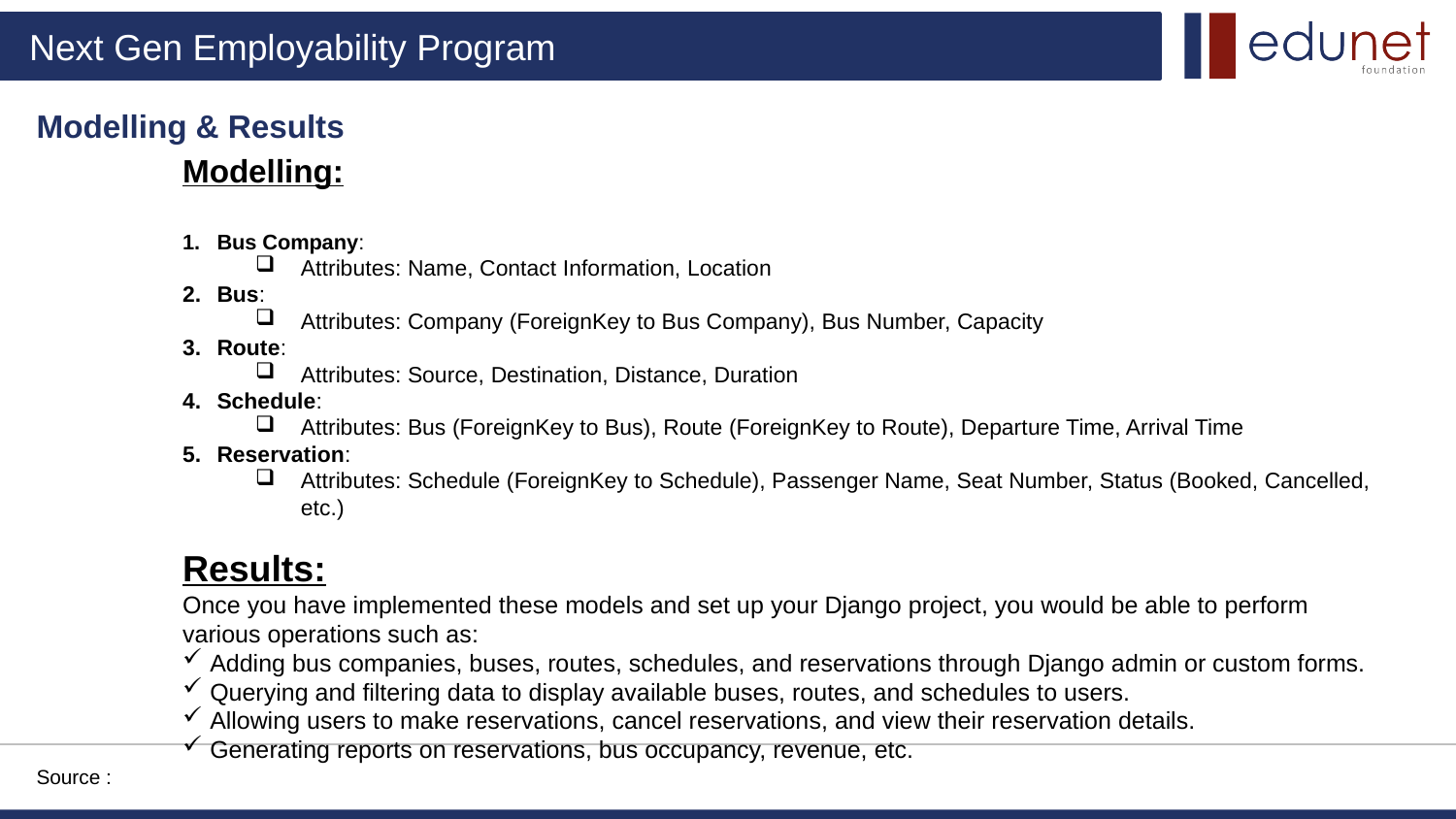

Modelling & Results
Modelling:

Bus Company:
Attributes: Name, Contact Information, Location
Bus:
Attributes: Company (ForeignKey to Bus Company), Bus Number, Capacity
Route:
Attributes: Source, Destination, Distance, Duration
Schedule:
Attributes: Bus (ForeignKey to Bus), Route (ForeignKey to Route), Departure Time, Arrival Time
Reservation:
Attributes: Schedule (ForeignKey to Schedule), Passenger Name, Seat Number, Status (Booked, Cancelled, etc.)

Results:
Once you have implemented these models and set up your Django project, you would be able to perform various operations such as:
Adding bus companies, buses, routes, schedules, and reservations through Django admin or custom forms.
Querying and filtering data to display available buses, routes, and schedules to users.
Allowing users to make reservations, cancel reservations, and view their reservation details.
Generating reports on reservations, bus occupancy, revenue, etc.

Source :